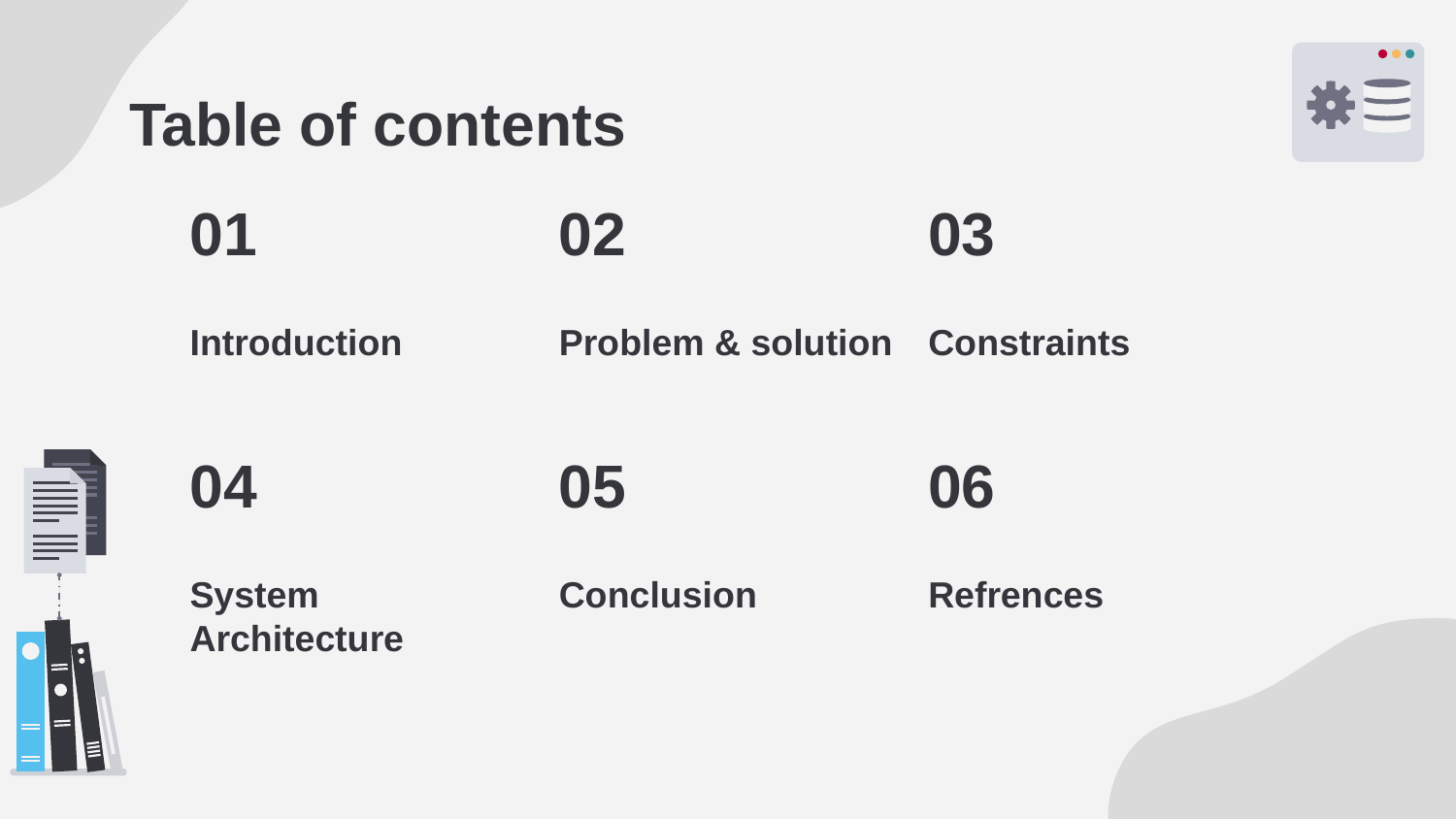

# Table of contents
01
02
03
Introduction
Problem & solution
Constraints
04
05
06
System Architecture
Conclusion
Refrences